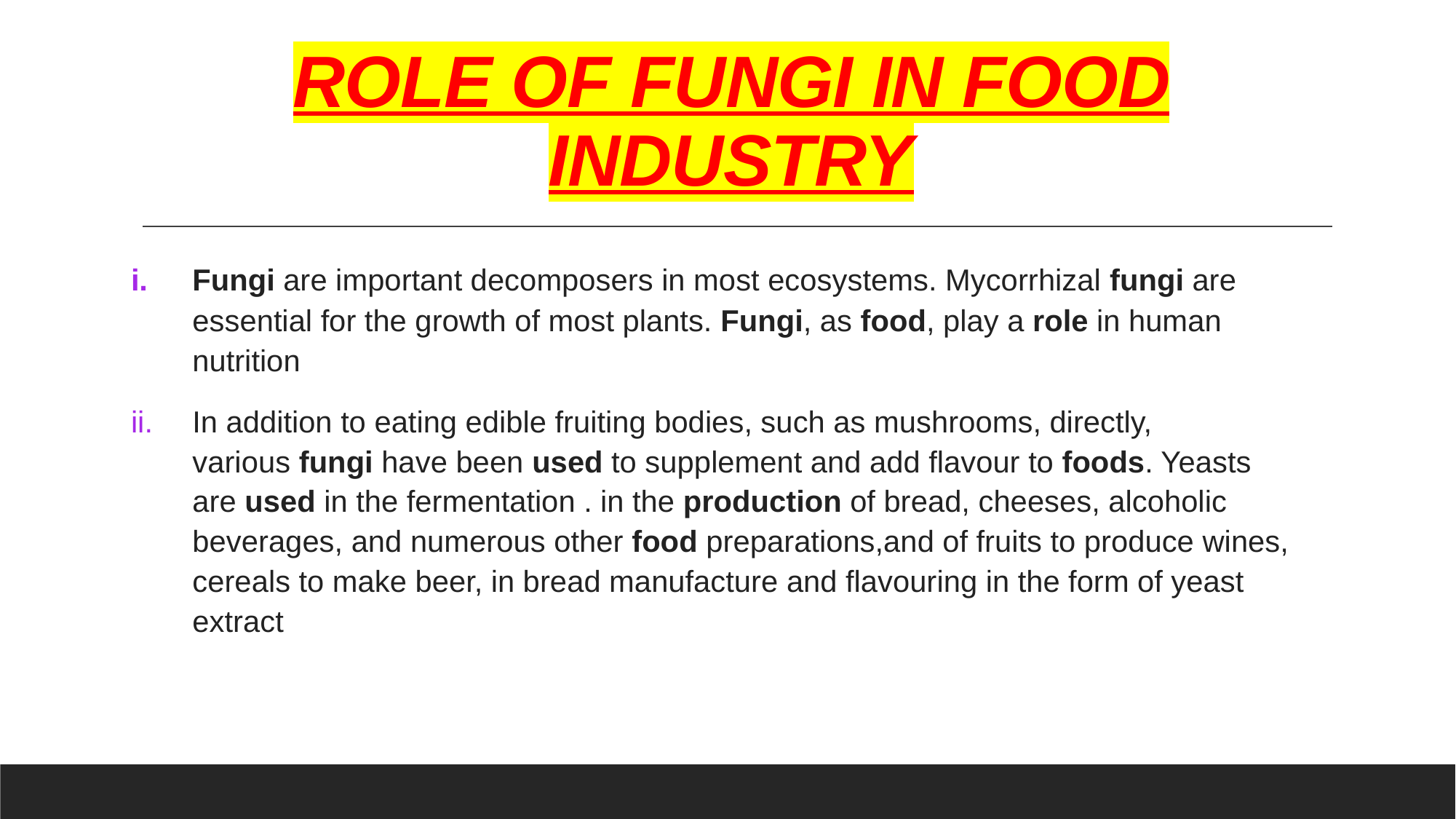

# ROLE OF FUNGI IN FOOD INDUSTRY
Fungi are important decomposers in most ecosystems. Mycorrhizal fungi are essential for the growth of most plants. Fungi, as food, play a role in human nutrition
In addition to eating edible fruiting bodies, such as mushrooms, directly, various fungi have been used to supplement and add flavour to foods. Yeasts are used in the fermentation . in the production of bread, cheeses, alcoholic beverages, and numerous other food preparations,and of fruits to produce wines, cereals to make beer, in bread manufacture and flavouring in the form of yeast extract